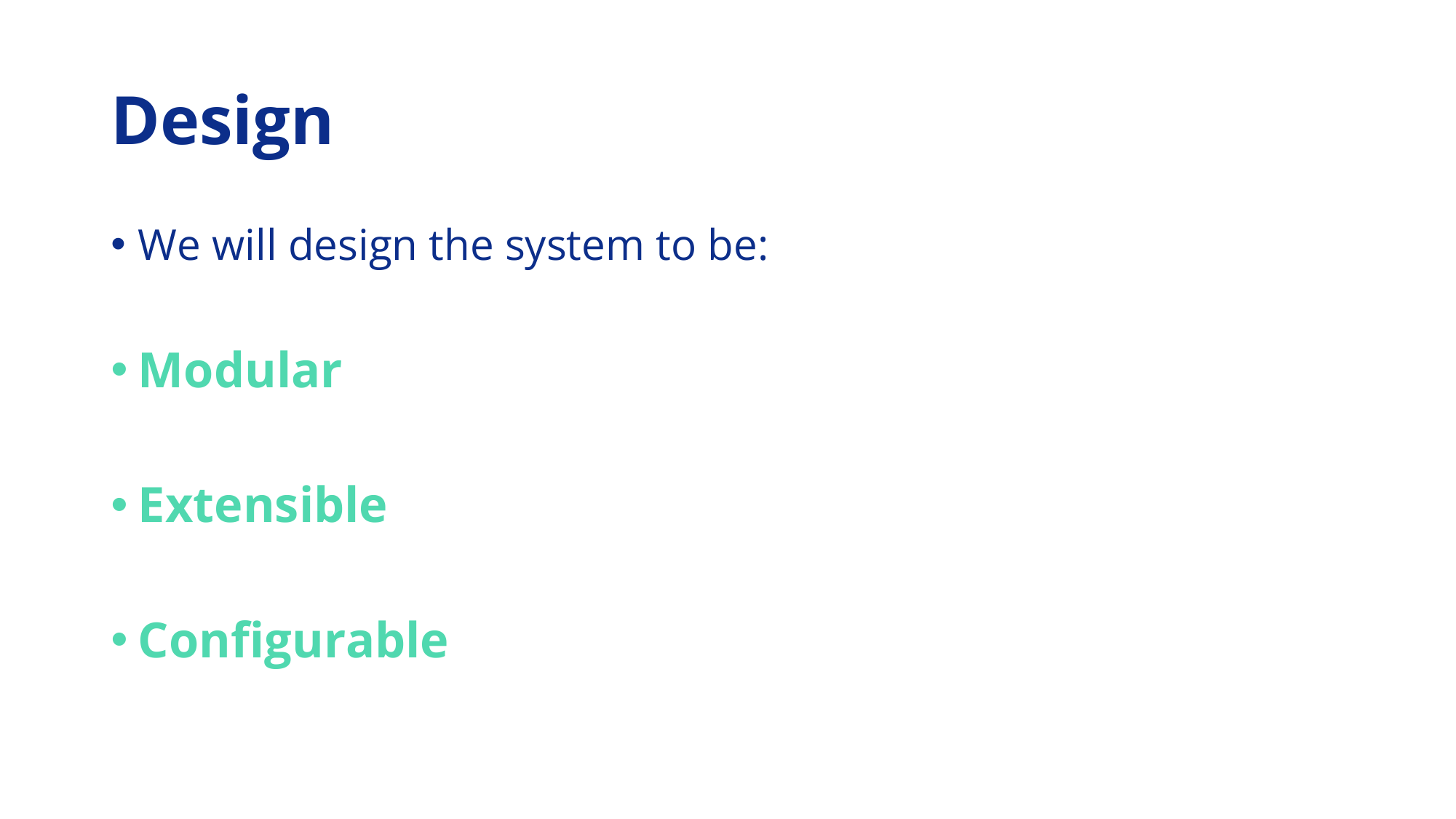

# Design
We will design the system to be:

Modular

Extensible

Configurable